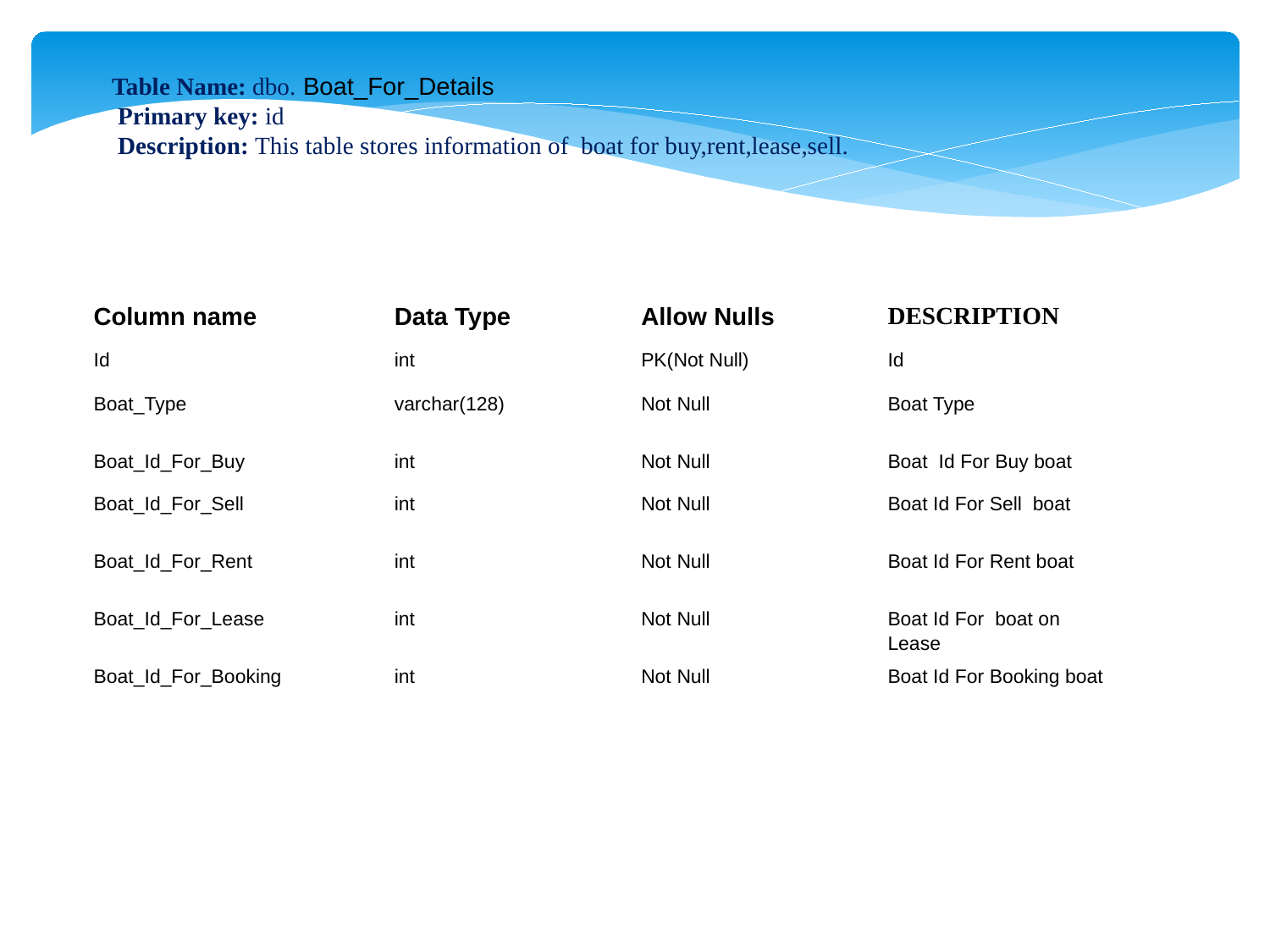

Table Name: dbo. Boat_For_Details
 Primary key: id
 Description: This table stores information of  boat for buy,rent,lease,sell.
| Column name | Data Type | Allow Nulls | DESCRIPTION |
| --- | --- | --- | --- |
| Id | int | PK(Not Null) | Id |
| Boat\_Type | varchar(128) | Not Null | Boat Type |
| Boat\_Id\_For\_Buy | int | Not Null | Boat Id For Buy boat |
| Boat\_Id\_For\_Sell | int | Not Null | Boat Id For Sell boat |
| Boat\_Id\_For\_Rent | int | Not Null | Boat Id For Rent boat |
| Boat\_Id\_For\_Lease | int | Not Null | Boat Id For boat on Lease |
| Boat\_Id\_For\_Booking | int | Not Null | Boat Id For Booking boat |